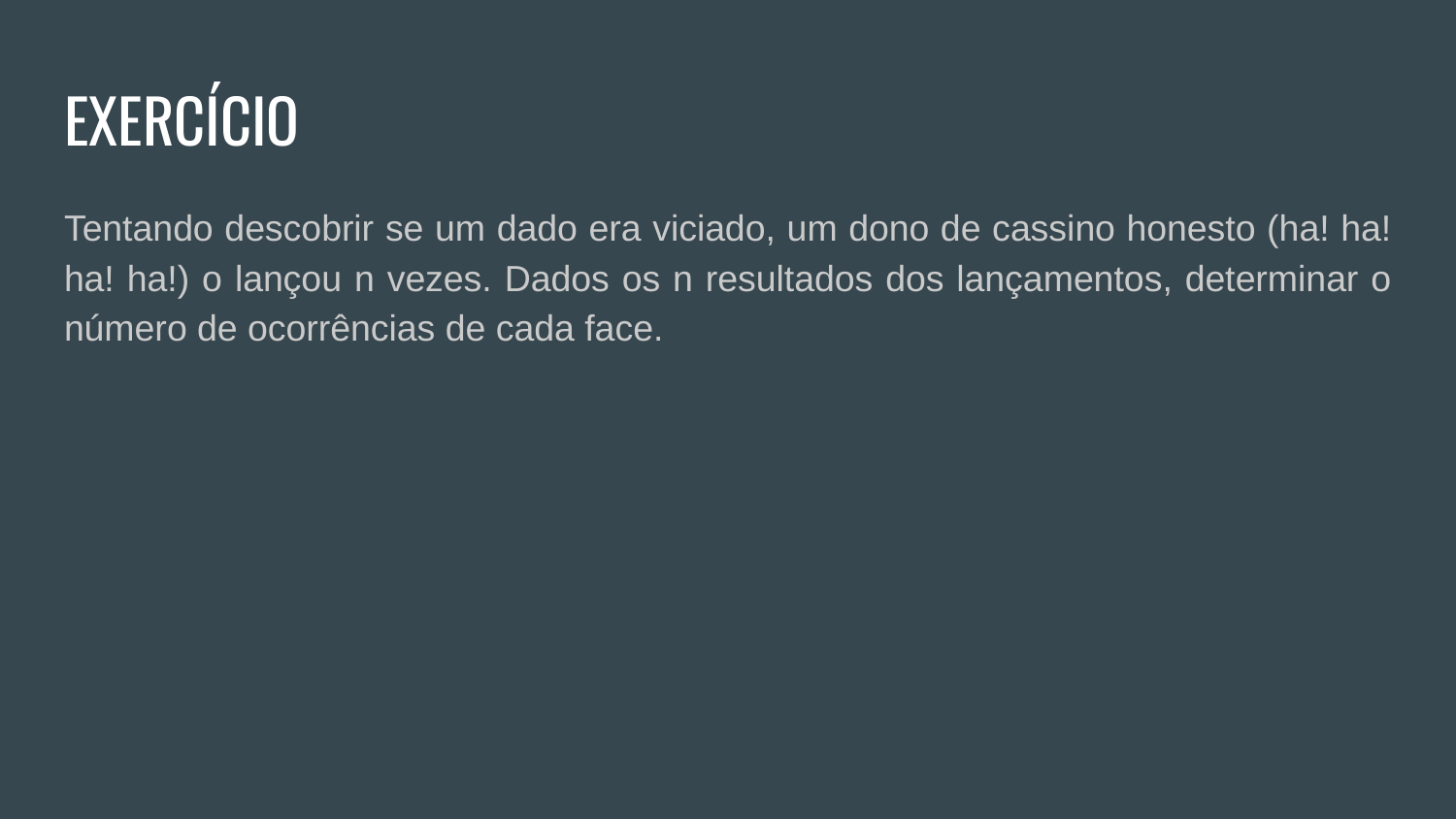

# EXERCÍCIO
Tentando descobrir se um dado era viciado, um dono de cassino honesto (ha! ha! ha! ha!) o lançou n vezes. Dados os n resultados dos lançamentos, determinar o número de ocorrências de cada face.